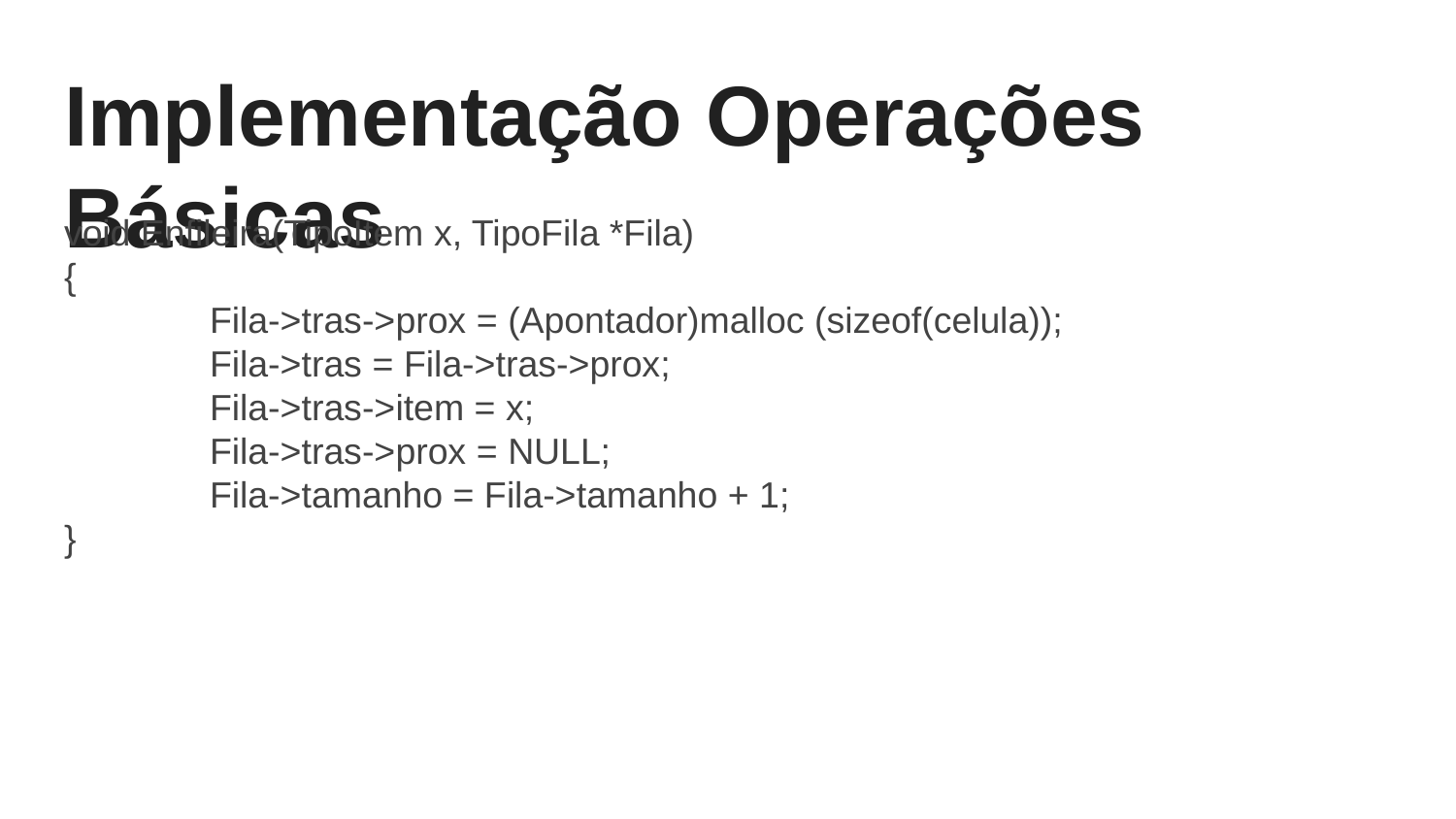

# Implementação Operações Básicas
void Enfileira(TipoItem x, TipoFila *Fila)
{
	Fila->tras->prox = (Apontador)malloc (sizeof(celula));
	Fila->tras = Fila->tras->prox;
	Fila->tras->item = x;
	Fila->tras->prox = NULL;
	Fila->tamanho = Fila->tamanho + 1;
}